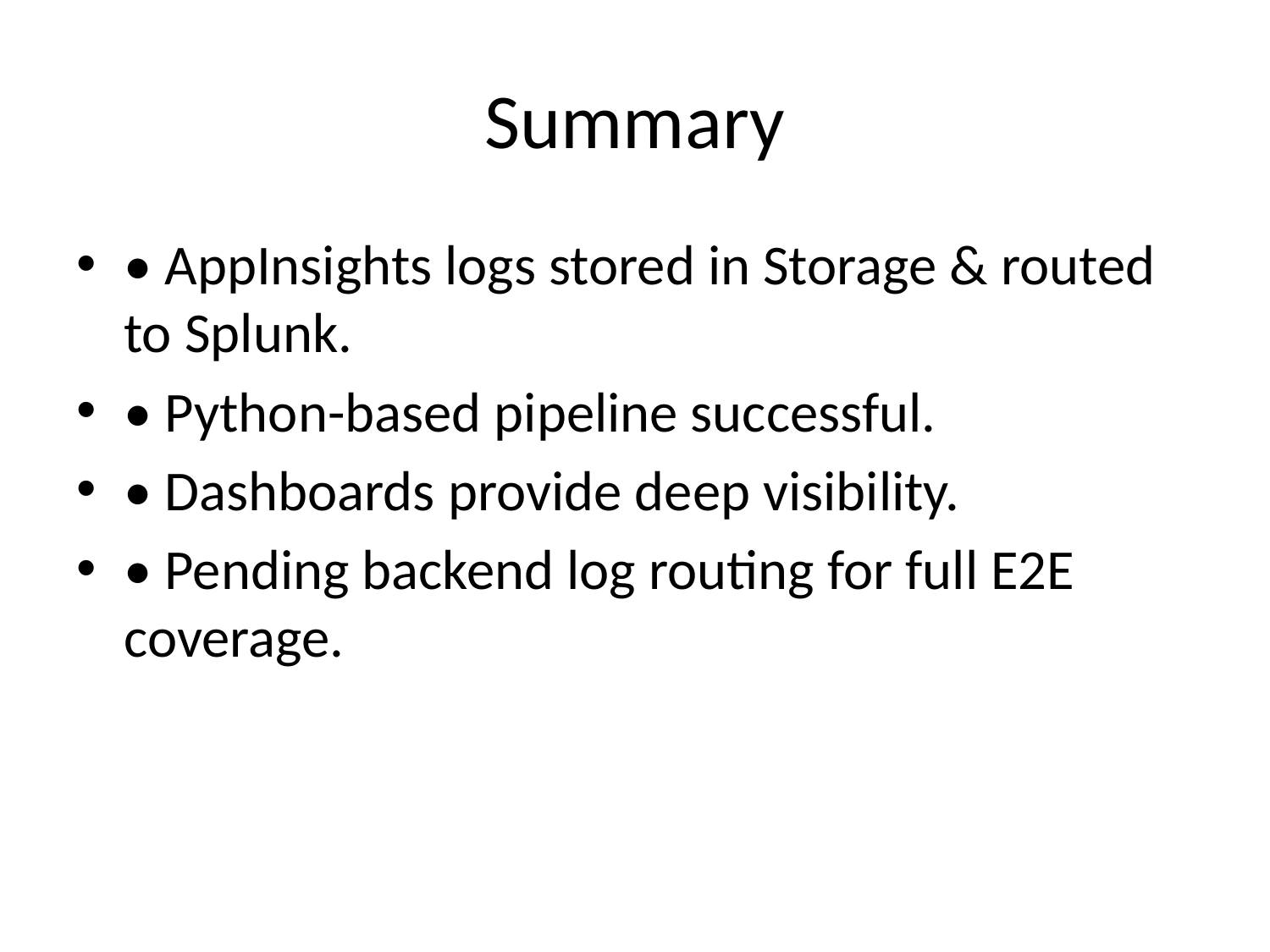

# Summary
• AppInsights logs stored in Storage & routed to Splunk.
• Python-based pipeline successful.
• Dashboards provide deep visibility.
• Pending backend log routing for full E2E coverage.